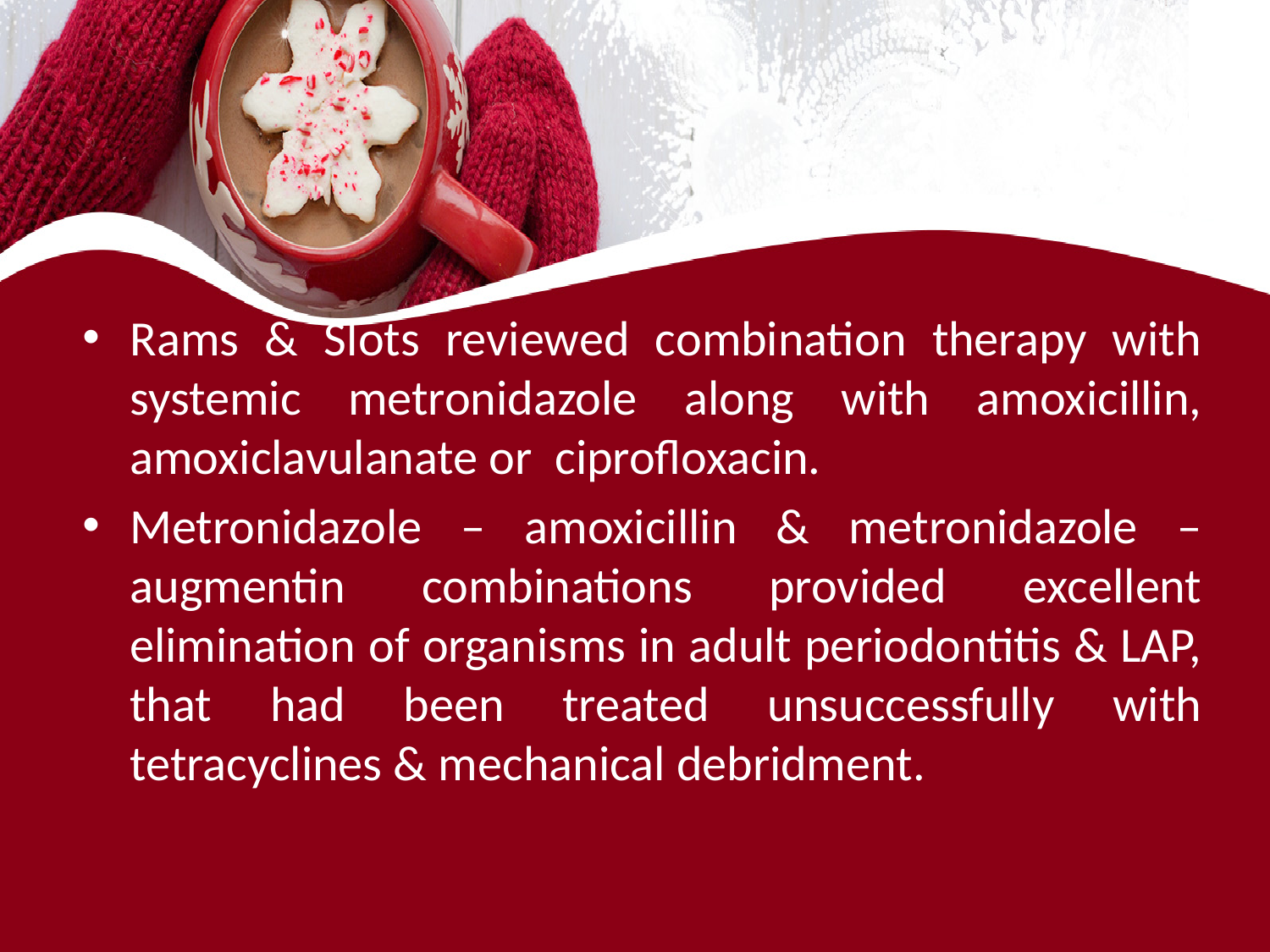

#
Rams & Slots reviewed combination therapy with systemic metronidazole along with amoxicillin, amoxiclavulanate or  ciprofloxacin.
Metronidazole – amoxicillin & metronidazole – augmentin combinations provided excellent elimination of organisms in adult periodontitis & LAP, that had been treated unsuccessfully with tetracyclines & mechanical debridment.